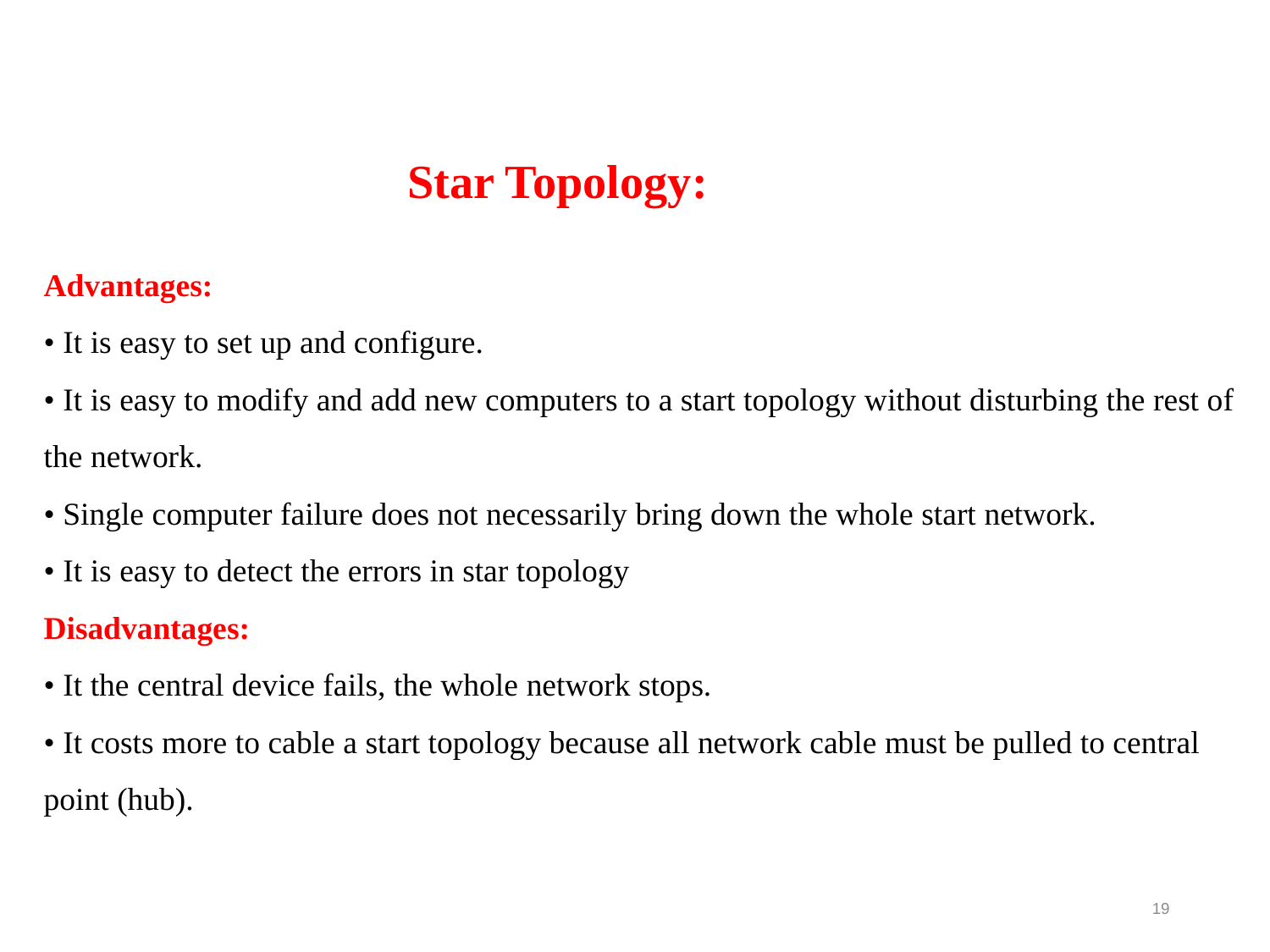

Star Topology:
Advantages:
• It is easy to set up and configure.
• It is easy to modify and add new computers to a start topology without disturbing the rest of the network.
• Single computer failure does not necessarily bring down the whole start network.
• It is easy to detect the errors in star topology
Disadvantages:
• It the central device fails, the whole network stops.
• It costs more to cable a start topology because all network cable must be pulled to central point (hub).
19